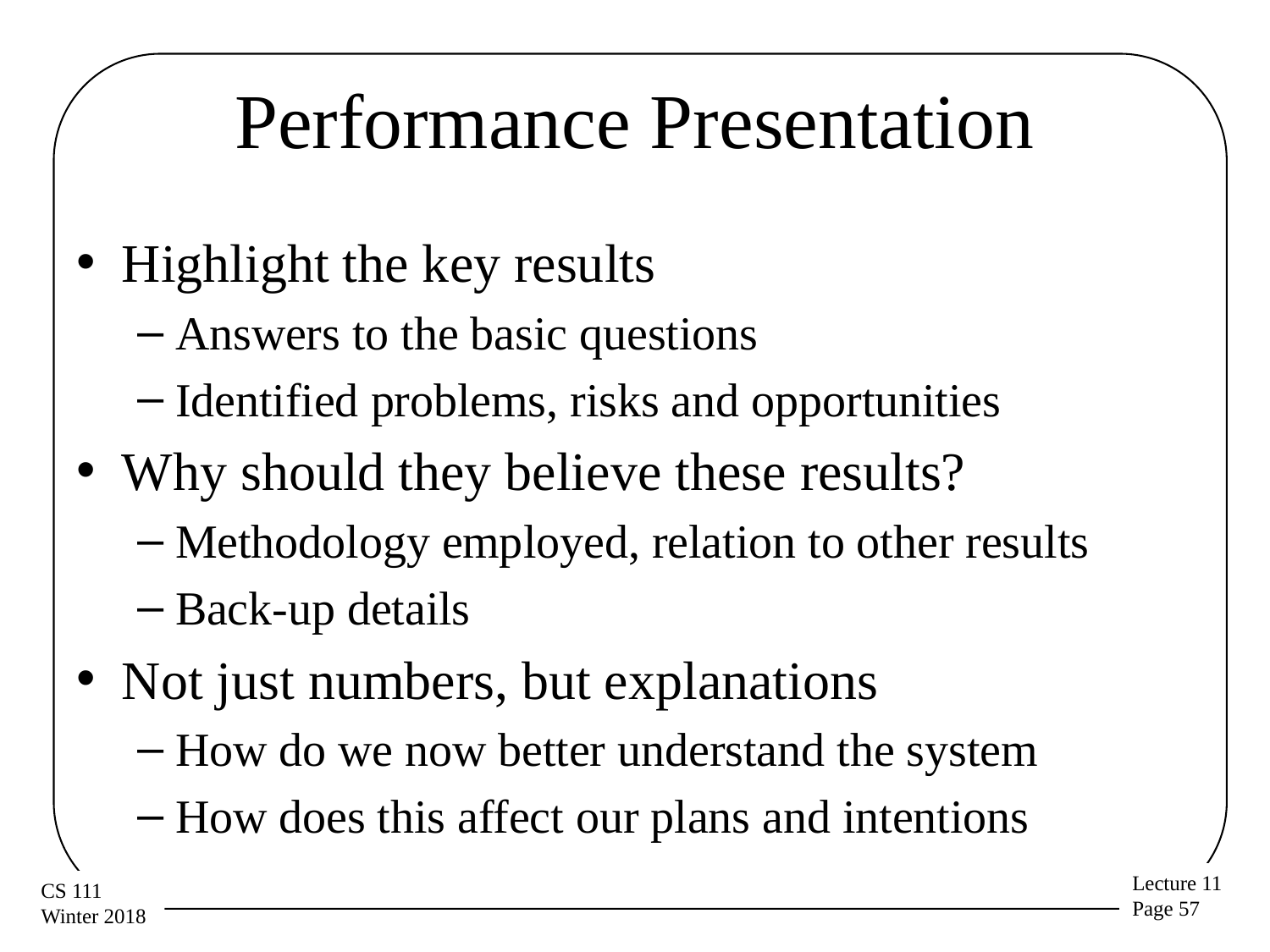

# Performance Presentation
Highlight the key results
Answers to the basic questions
Identified problems, risks and opportunities
Why should they believe these results?
Methodology employed, relation to other results
Back-up details
Not just numbers, but explanations
How do we now better understand the system
How does this affect our plans and intentions